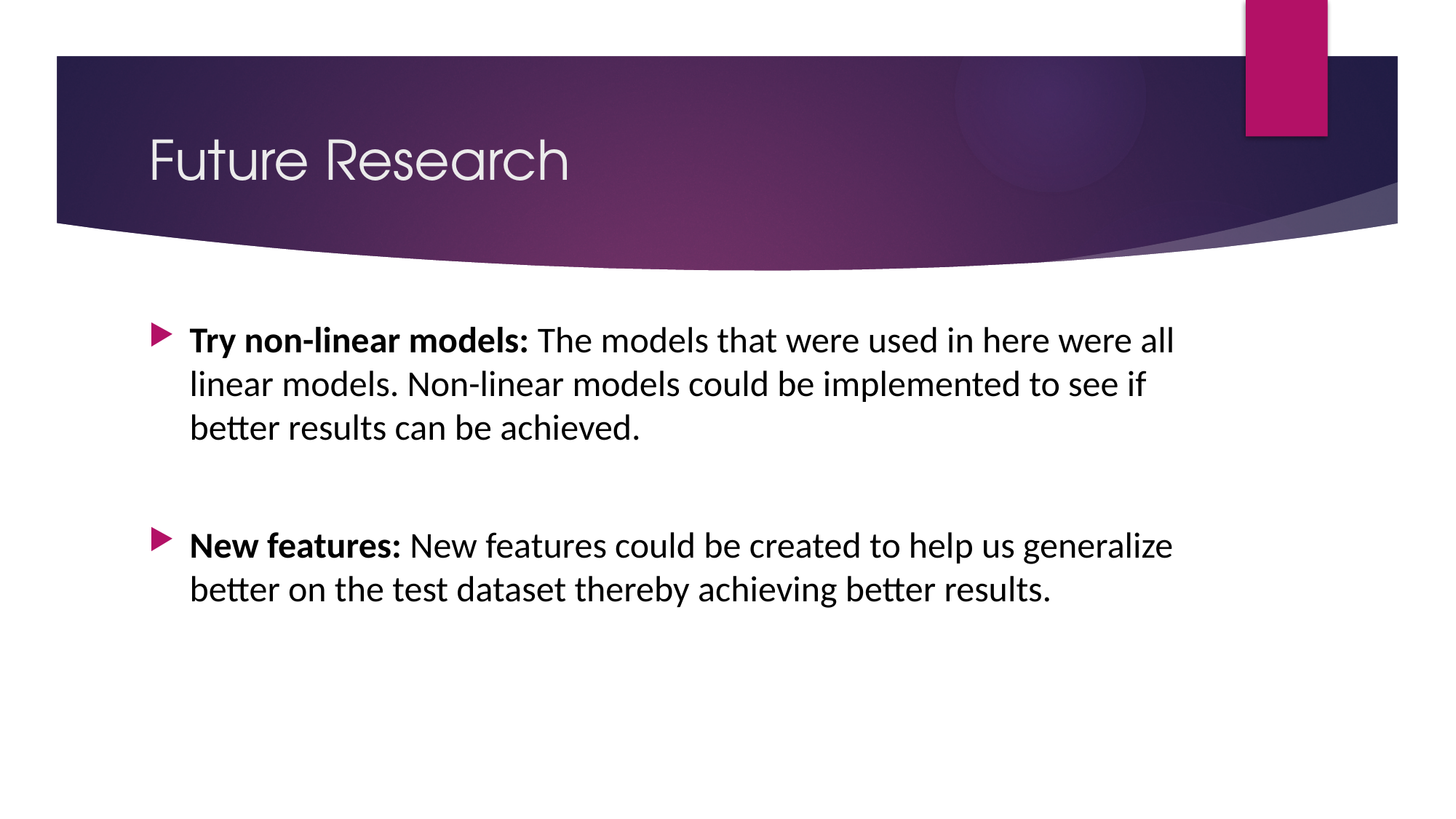

# Future Research
Try non-linear models: The models that were used in here were all linear models. Non-linear models could be implemented to see if better results can be achieved.

New features: New features could be created to help us generalize better on the test dataset thereby achieving better results.